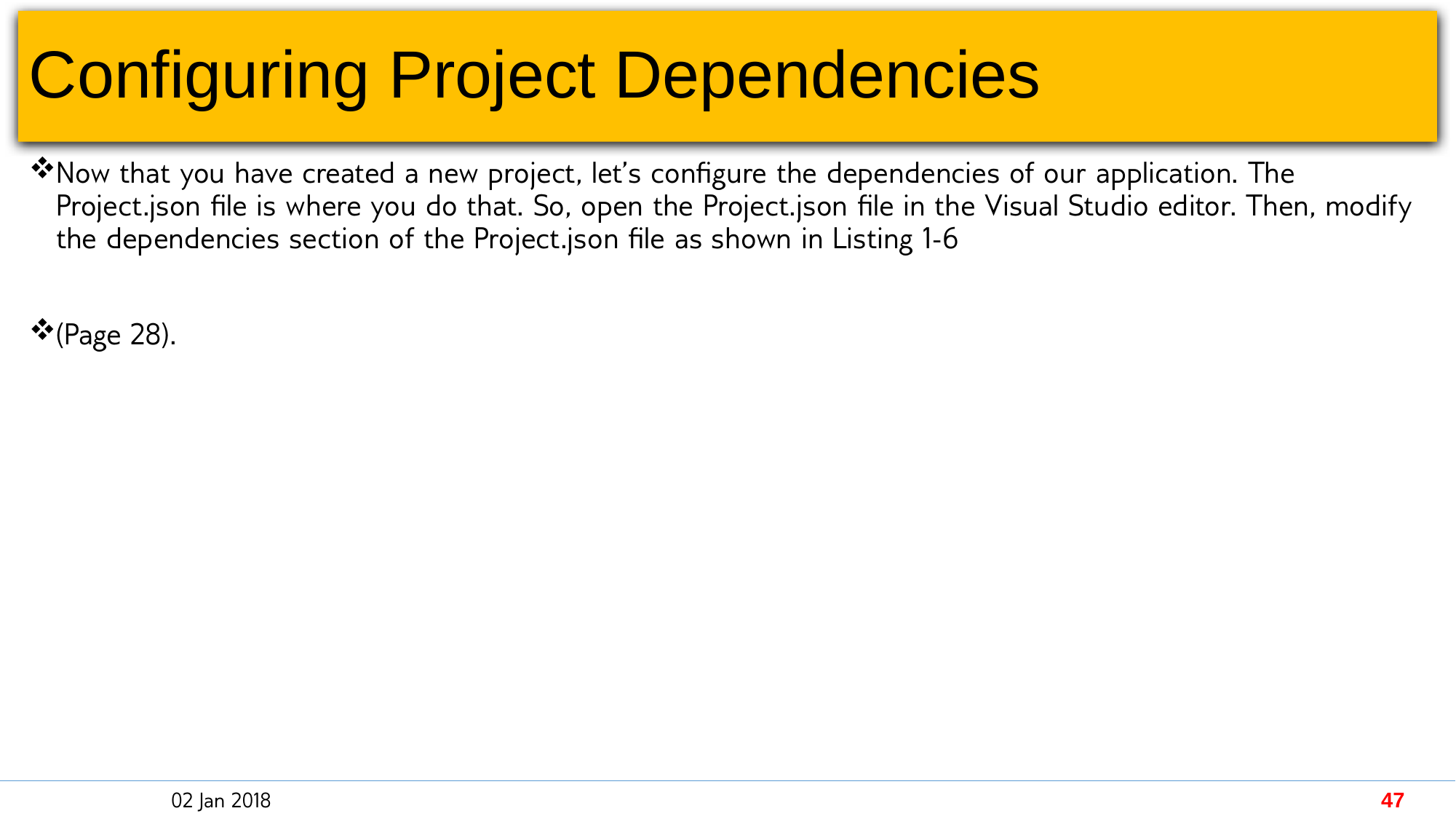

# Configuring Project Dependencies
Now that you have created a new project, let’s configure the dependencies of our application. The Project.json file is where you do that. So, open the Project.json file in the Visual Studio editor. Then, modify the dependencies section of the Project.json file as shown in Listing 1-6

(Page 28).
02 Jan 2018
47